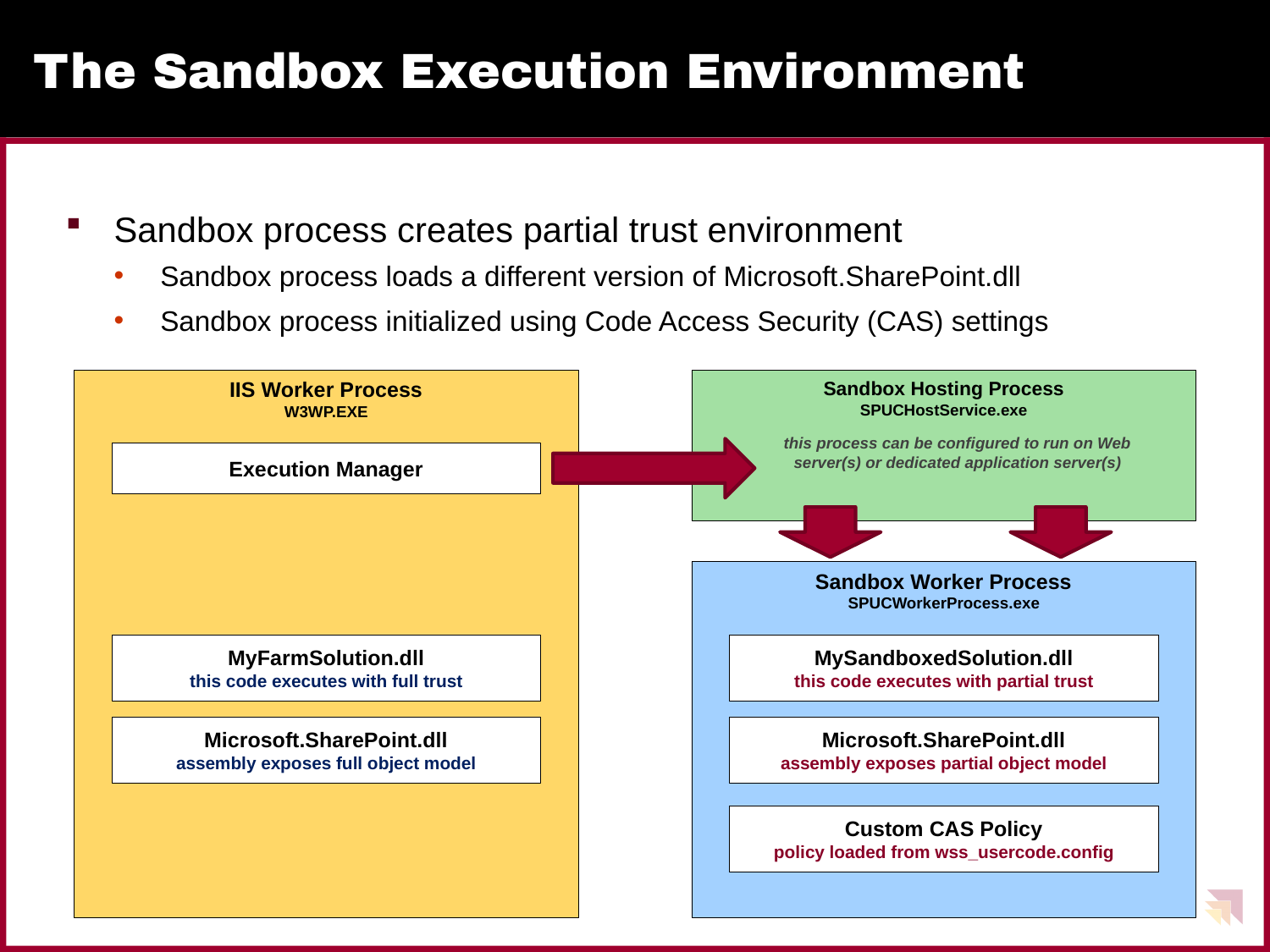

# The Sandbox Execution Environment
Sandbox process creates partial trust environment
Sandbox process loads a different version of Microsoft.SharePoint.dll
Sandbox process initialized using Code Access Security (CAS) settings
IIS Worker Process
W3WP.EXE
Sandbox Hosting Process
SPUCHostService.exe
this process can be configured to run on Web server(s) or dedicated application server(s)

Execution Manager

Sandbox Worker Process
SPUCWorkerProcess.exe
MyFarmSolution.dll
this code executes with full trust
MySandboxedSolution.dll
this code executes with partial trust
Microsoft.SharePoint.dll
assembly exposes full object model
Microsoft.SharePoint.dll
assembly exposes partial object model
Custom CAS Policy
policy loaded from wss_usercode.config